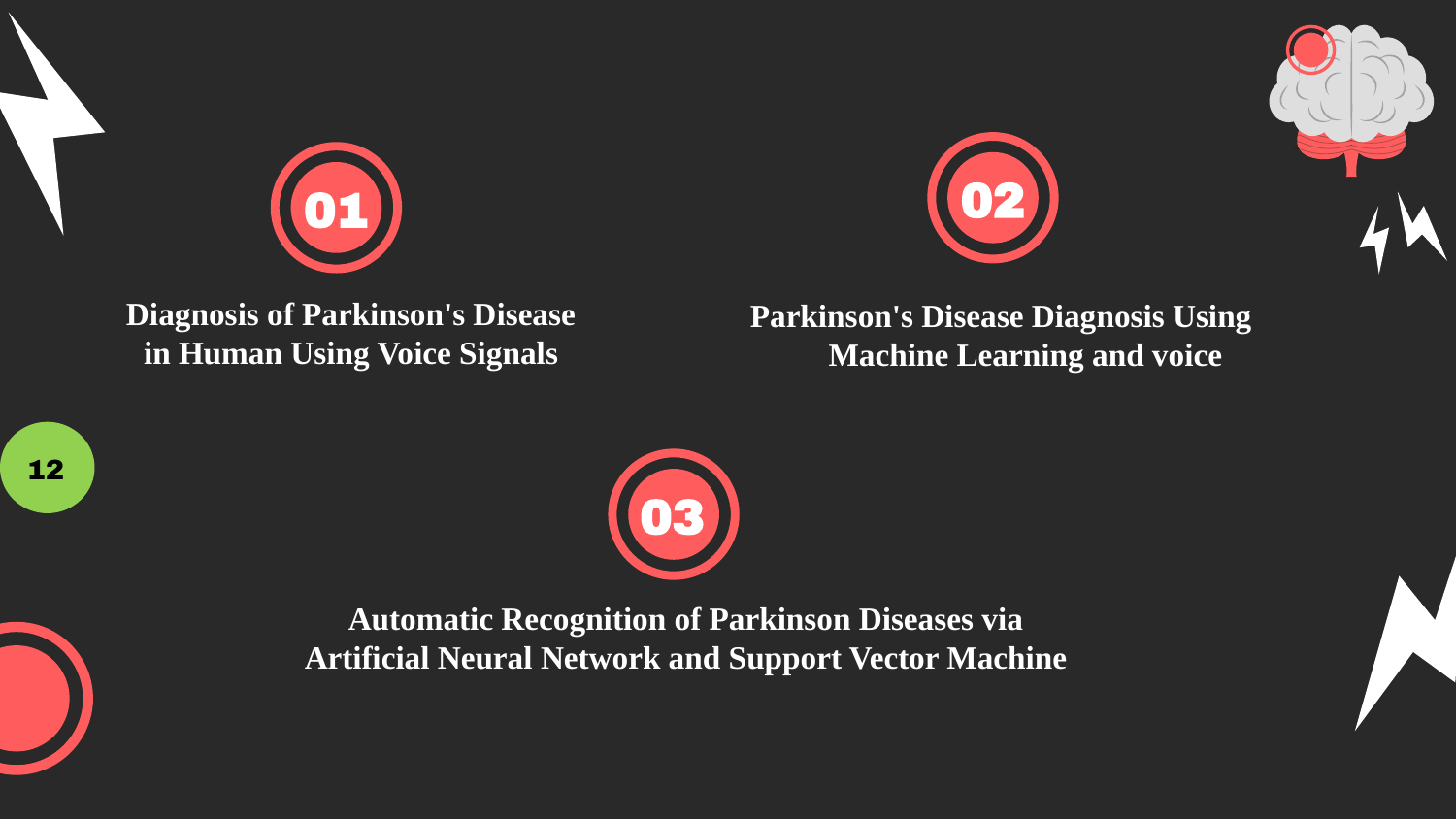

02
01
Diagnosis of Parkinson's Disease in Human Using Voice Signals
Parkinson's Disease Diagnosis Using Machine Learning and voice
12

03
Automatic Recognition of Parkinson Diseases via Artificial Neural Network and Support Vector Machine